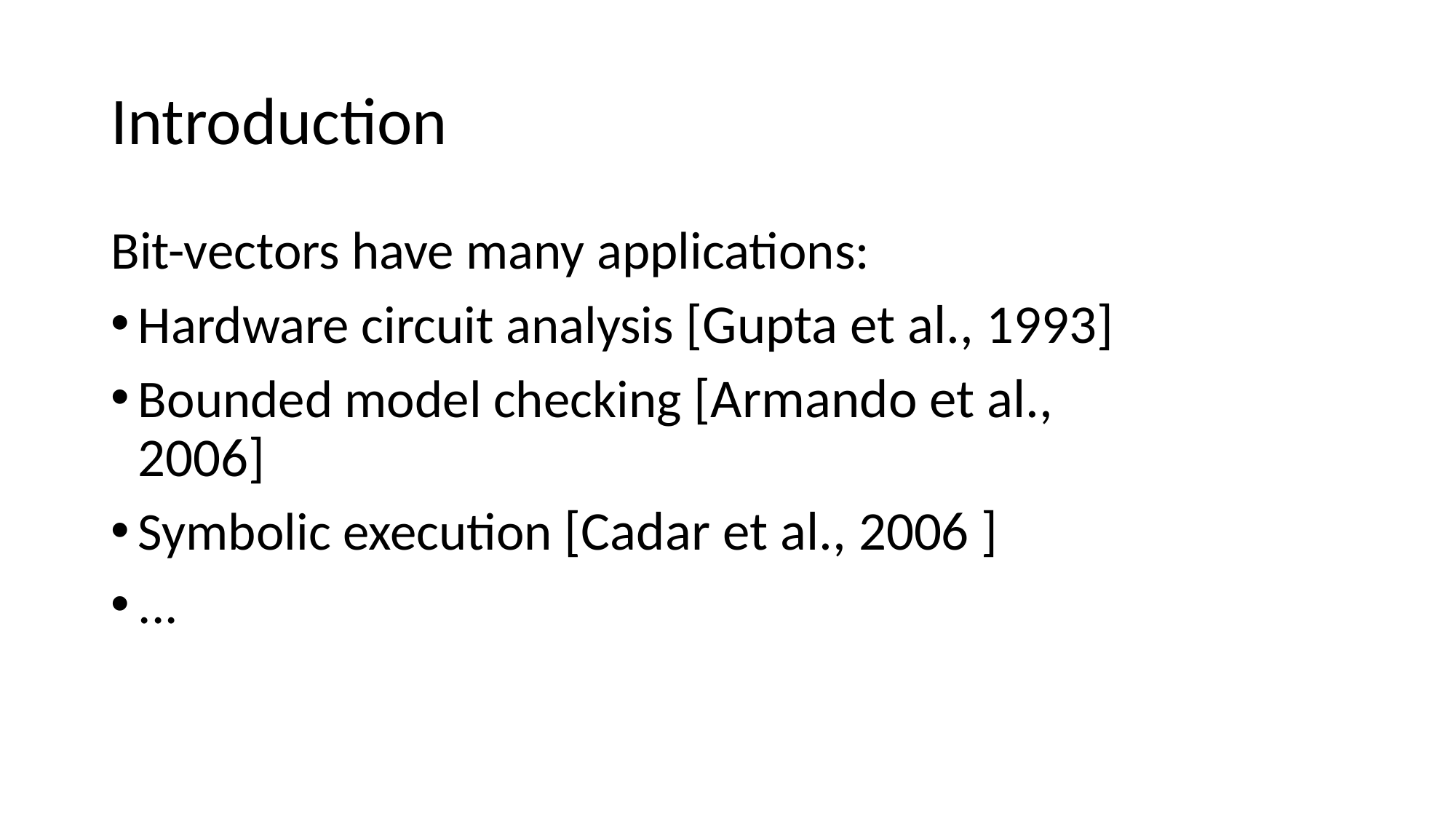

# Introduction
Bit-vectors have many applications:
Hardware circuit analysis [Gupta et al., 1993]
Bounded model checking [Armando et al., 2006]
Symbolic execution [Cadar et al., 2006 ]
...